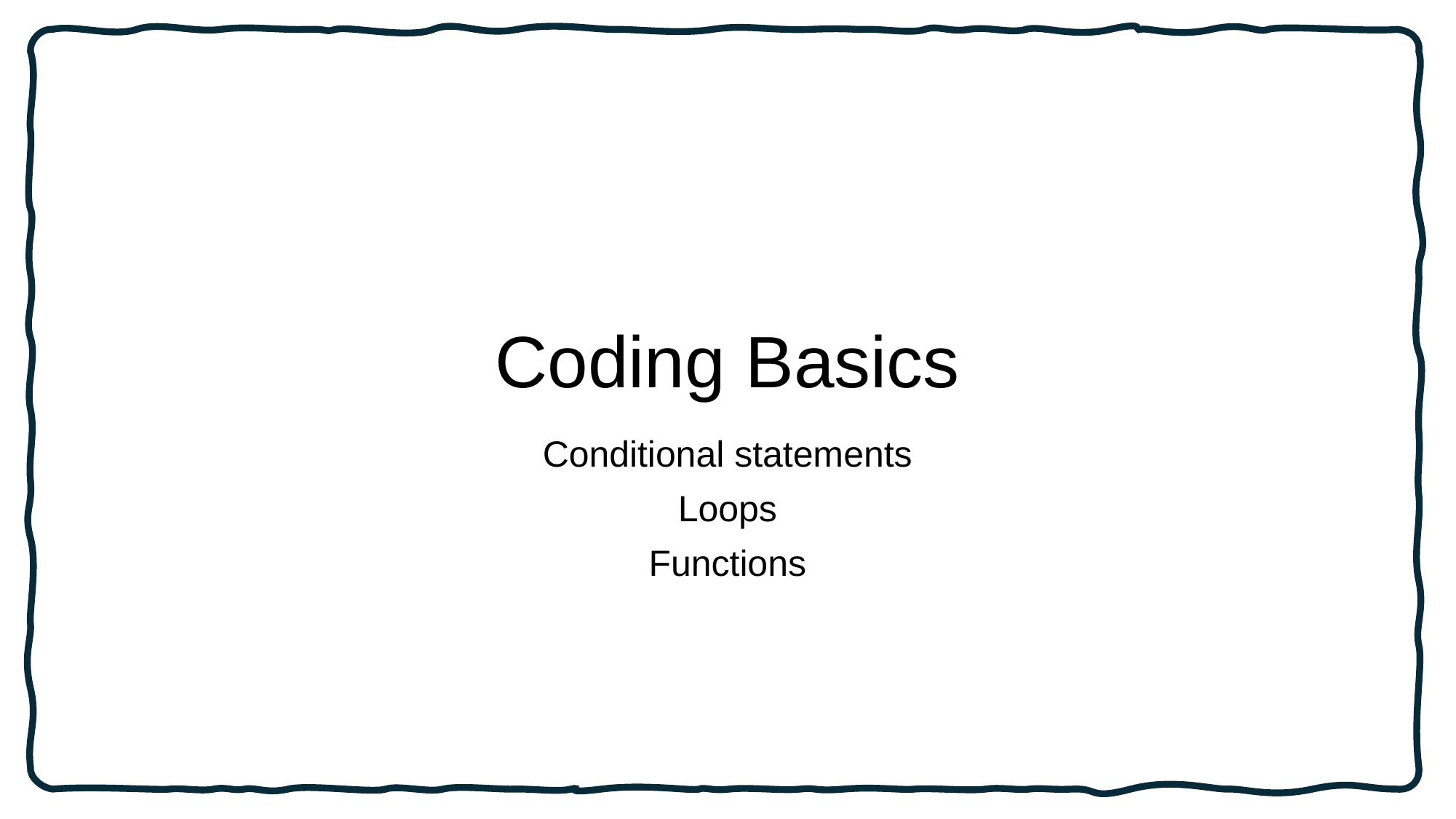

# Coding Basics
Conditional statements
Loops
Functions